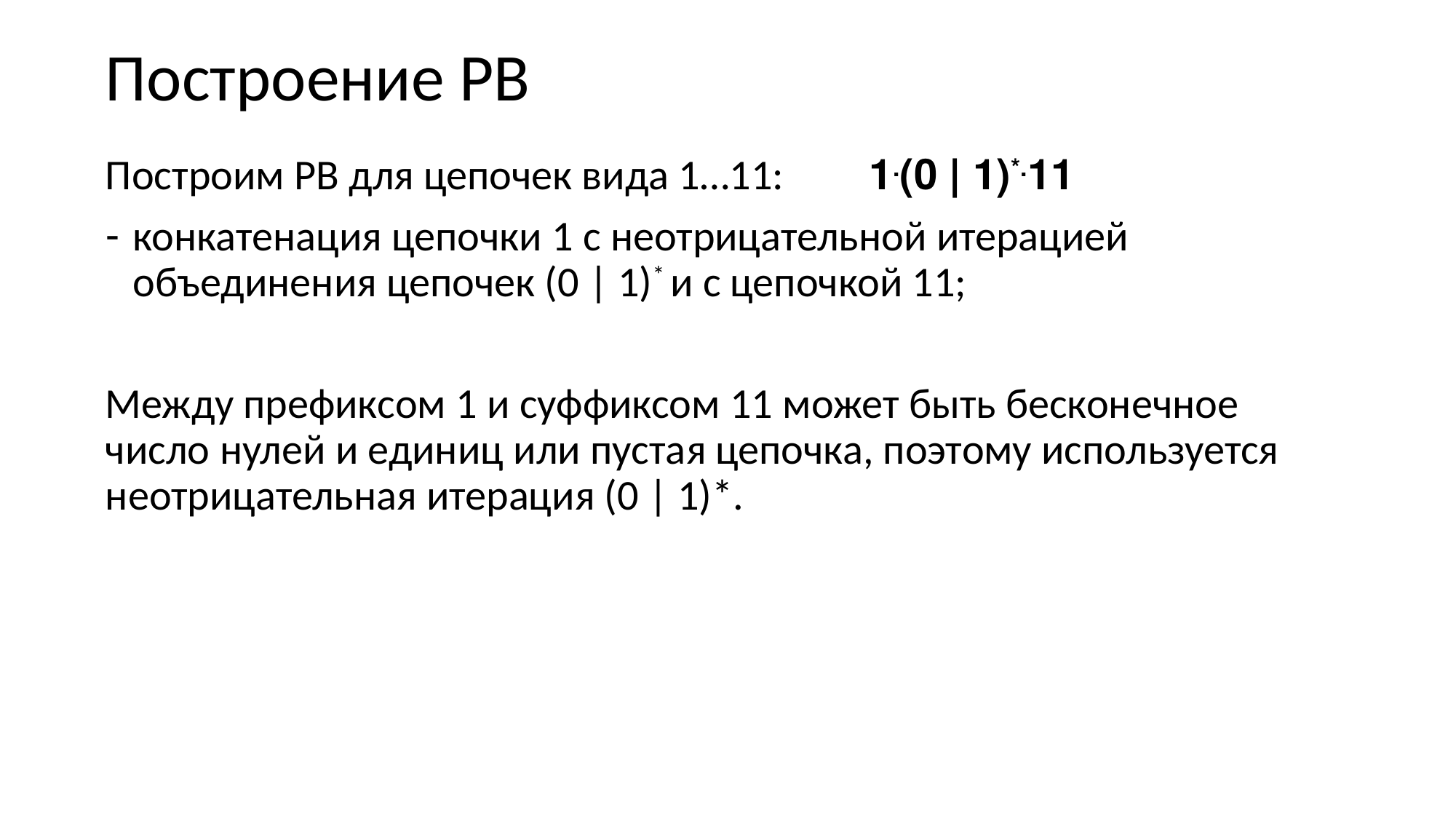

# Построение РВ
Построим РВ для цепочек вида 1…11:	1.(0 | 1)*.11
конкатенация цепочки 1 с неотрицательной итерацией объединения цепочек (0 | 1)* и с цепочкой 11;

Между префиксом 1 и суффиксом 11 может быть бесконечное число нулей и единиц или пустая цепочка, поэтому используется неотрицательная итерация (0 | 1)*.